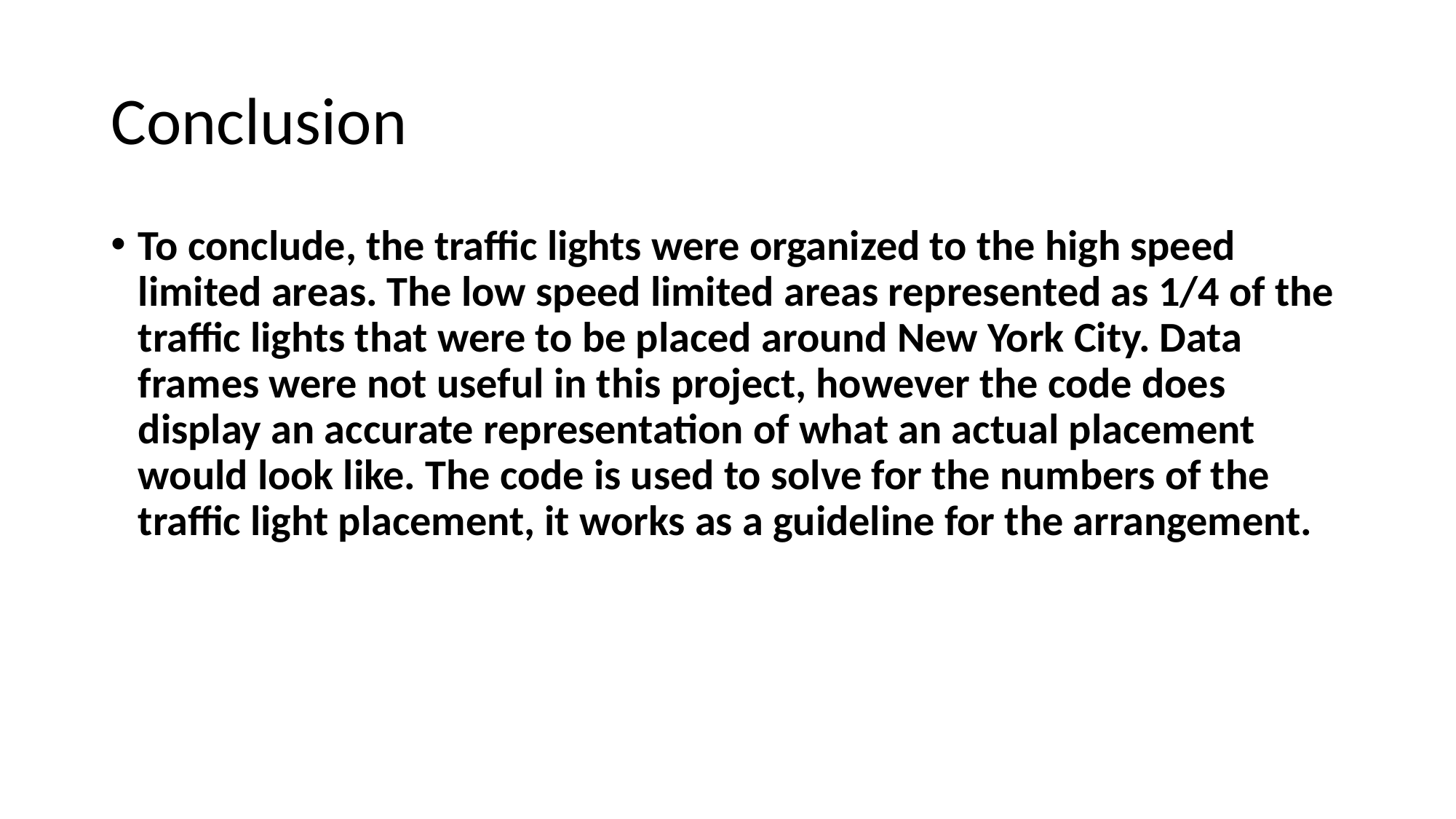

# Conclusion
To conclude, the traffic lights were organized to the high speed limited areas. The low speed limited areas represented as 1/4 of the traffic lights that were to be placed around New York City. Data frames were not useful in this project, however the code does display an accurate representation of what an actual placement would look like. The code is used to solve for the numbers of the traffic light placement, it works as a guideline for the arrangement.